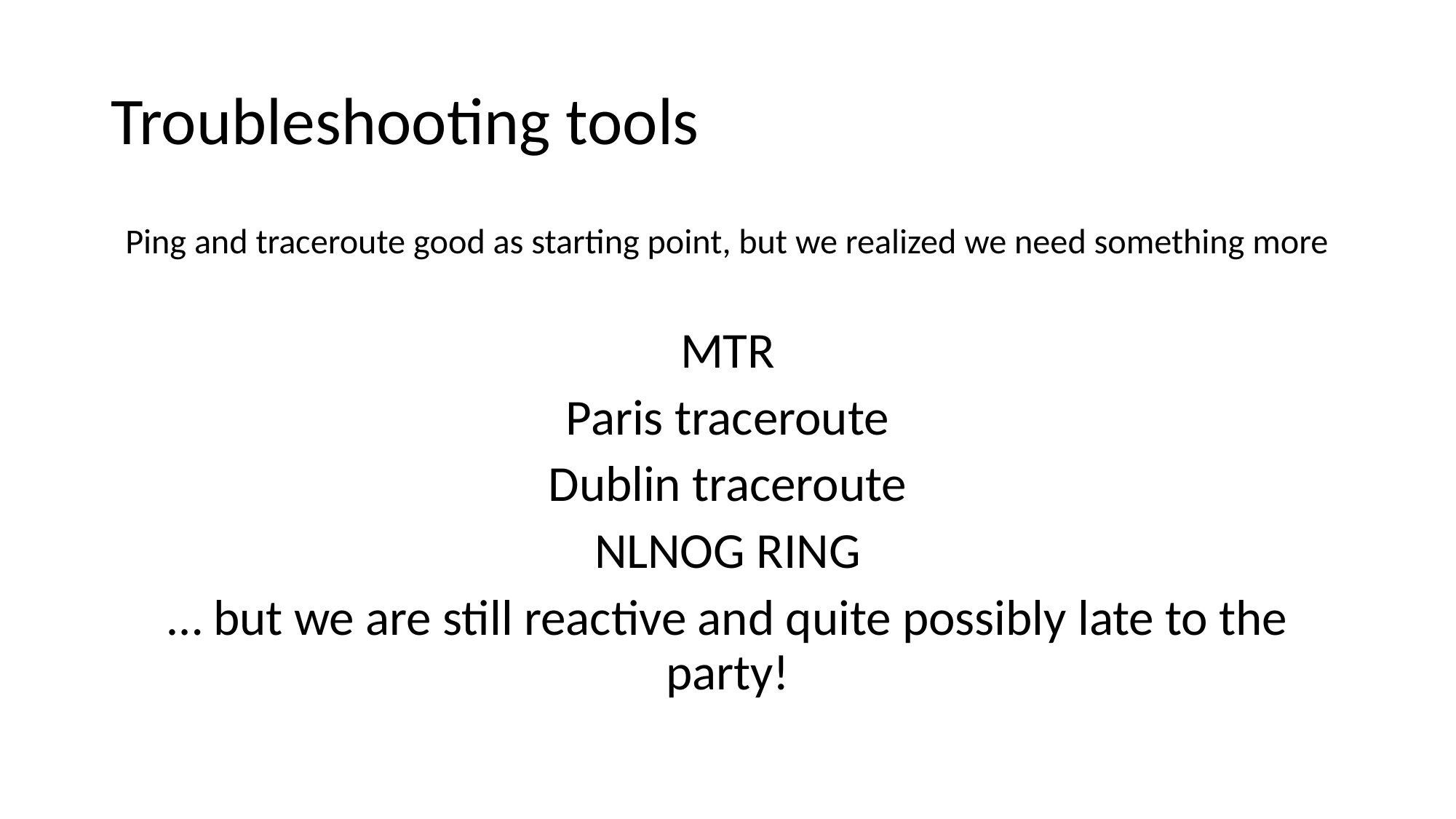

# Troubleshooting tools
Ping and traceroute good as starting point, but we realized we need something more

MTR
Paris traceroute
Dublin traceroute
NLNOG RING
… but we are still reactive and quite possibly late to the party!